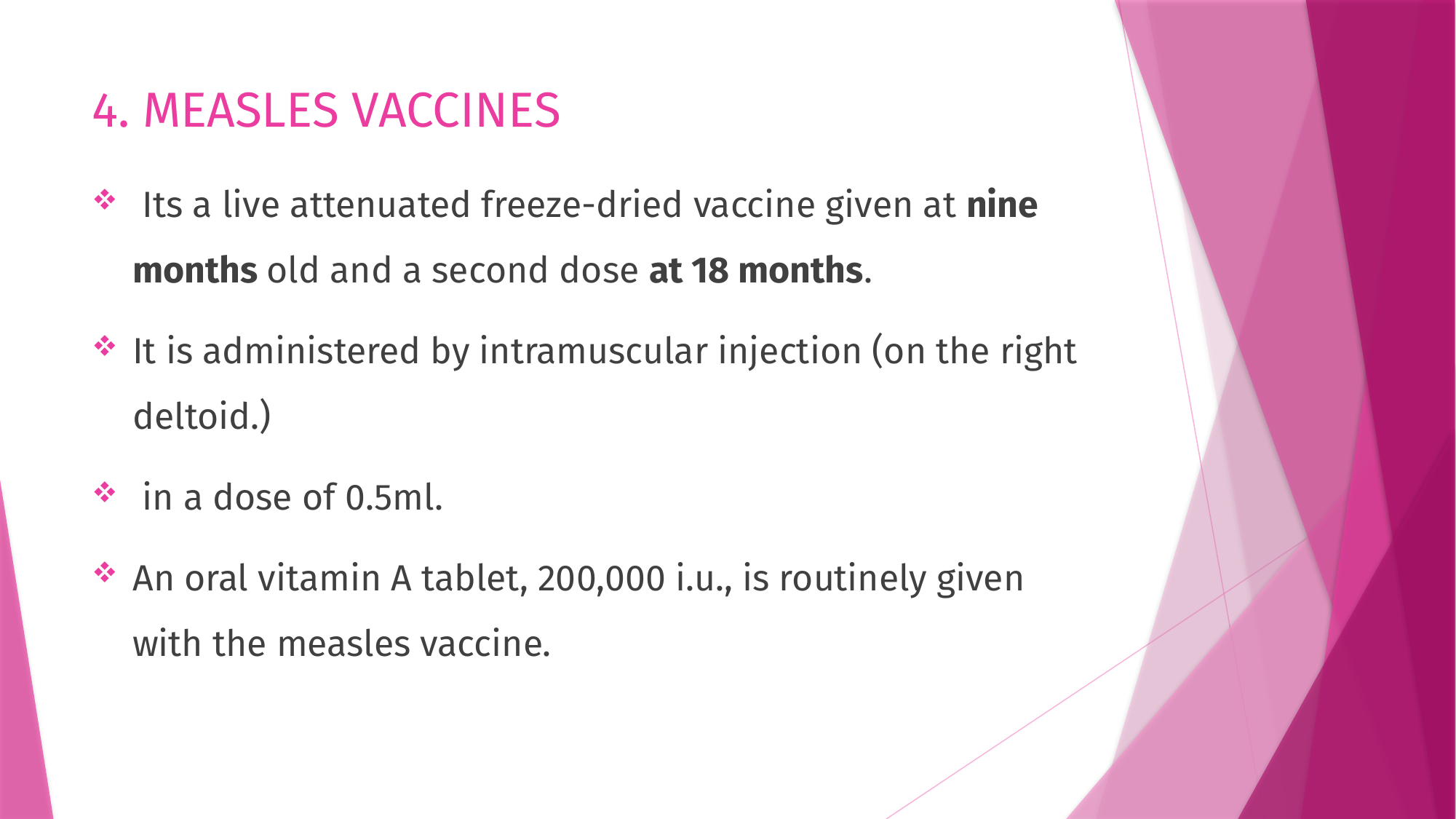

# 4. MEASLES VACCINES
 Its a live attenuated freeze-dried vaccine given at nine months old and a second dose at 18 months.
It is administered by intramuscular injection (on the right deltoid.)
 in a dose of 0.5ml.
An oral vitamin A tablet, 200,000 i.u., is routinely given with the measles vaccine.